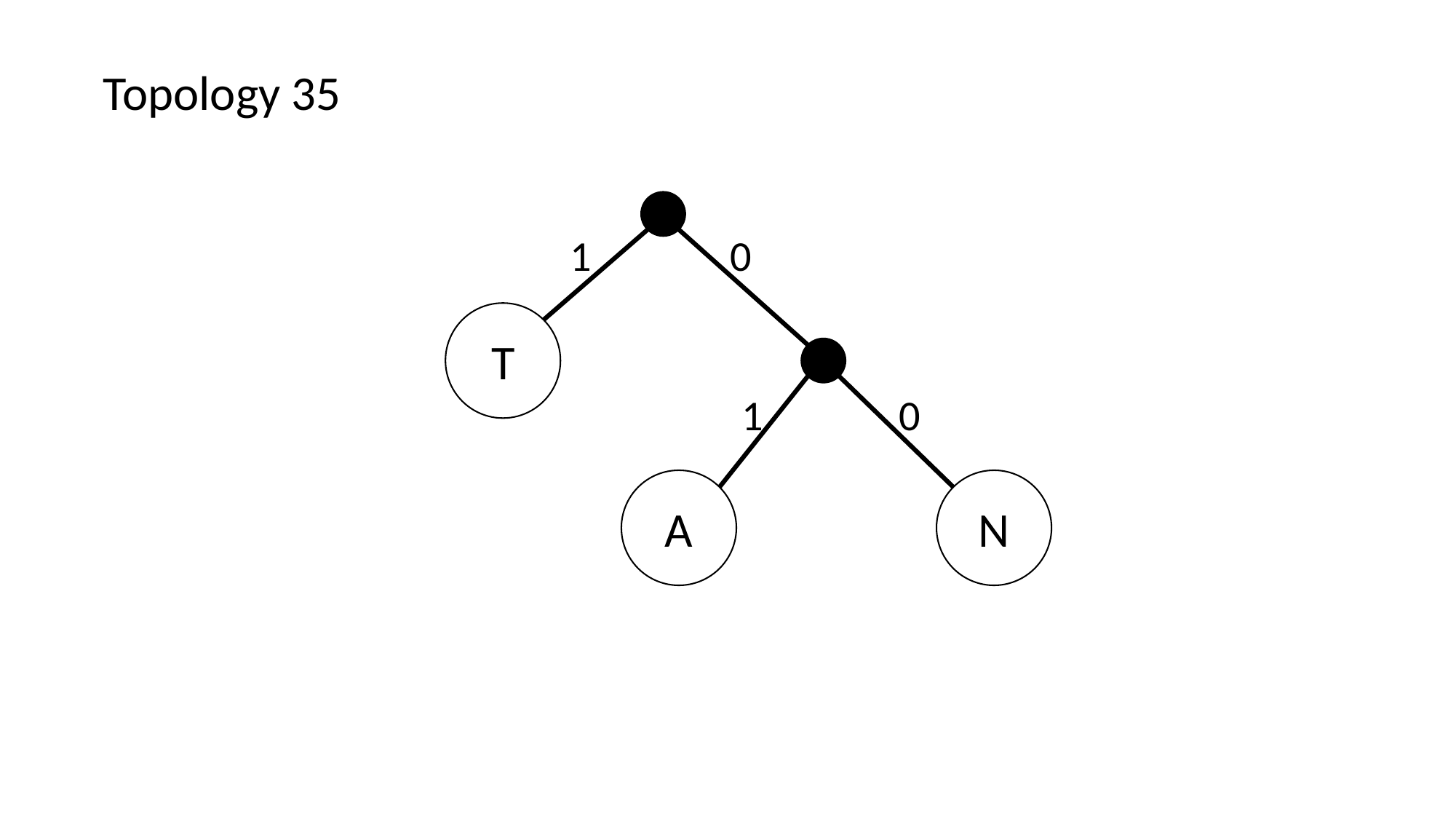

Topology 35

1
0
T

1
0
N
A